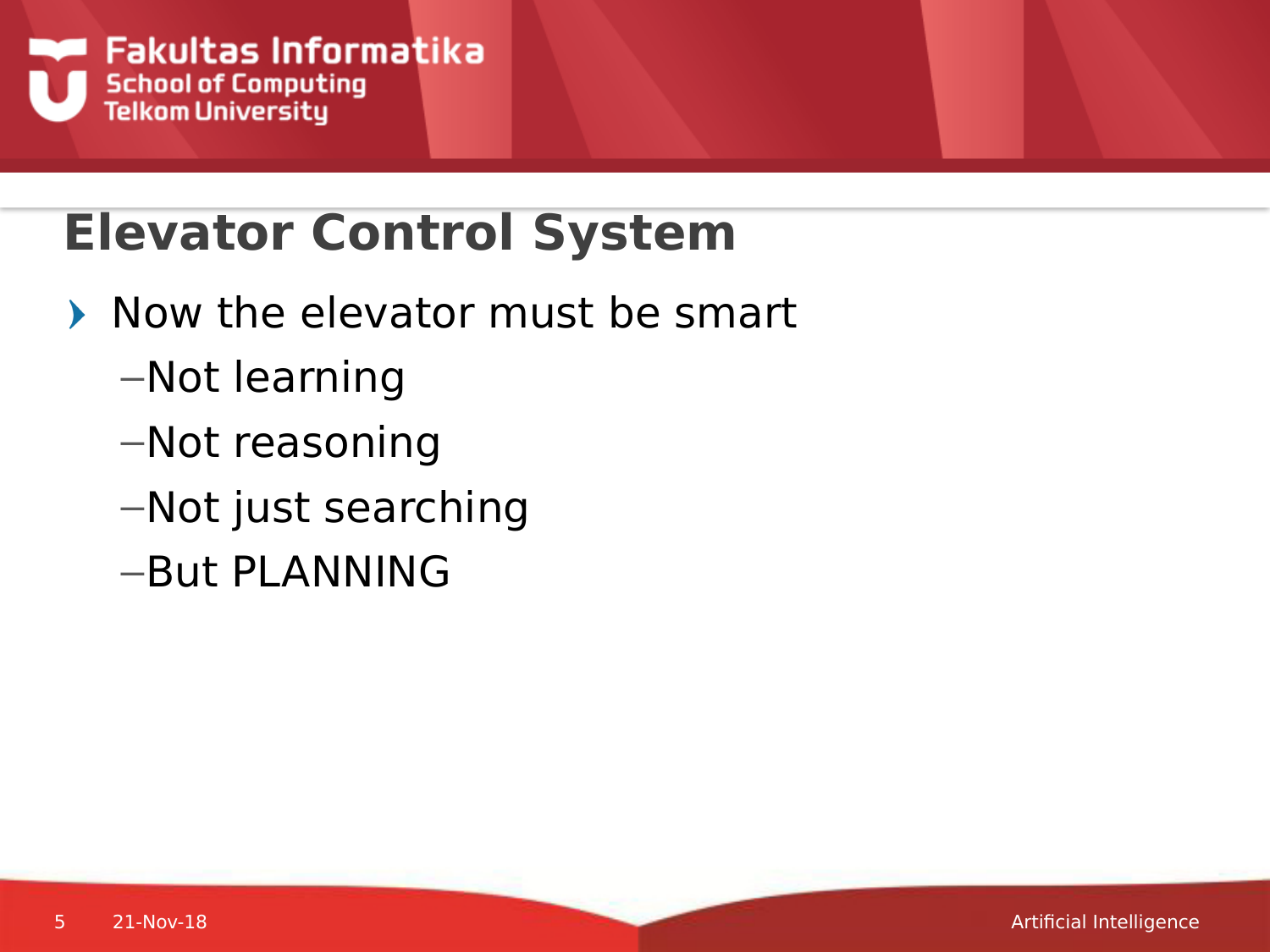

# Elevator Control System
Now the elevator must be smart
Not learning
Not reasoning
Not just searching
But PLANNING
Artificial Intelligence
5
21-Nov-18